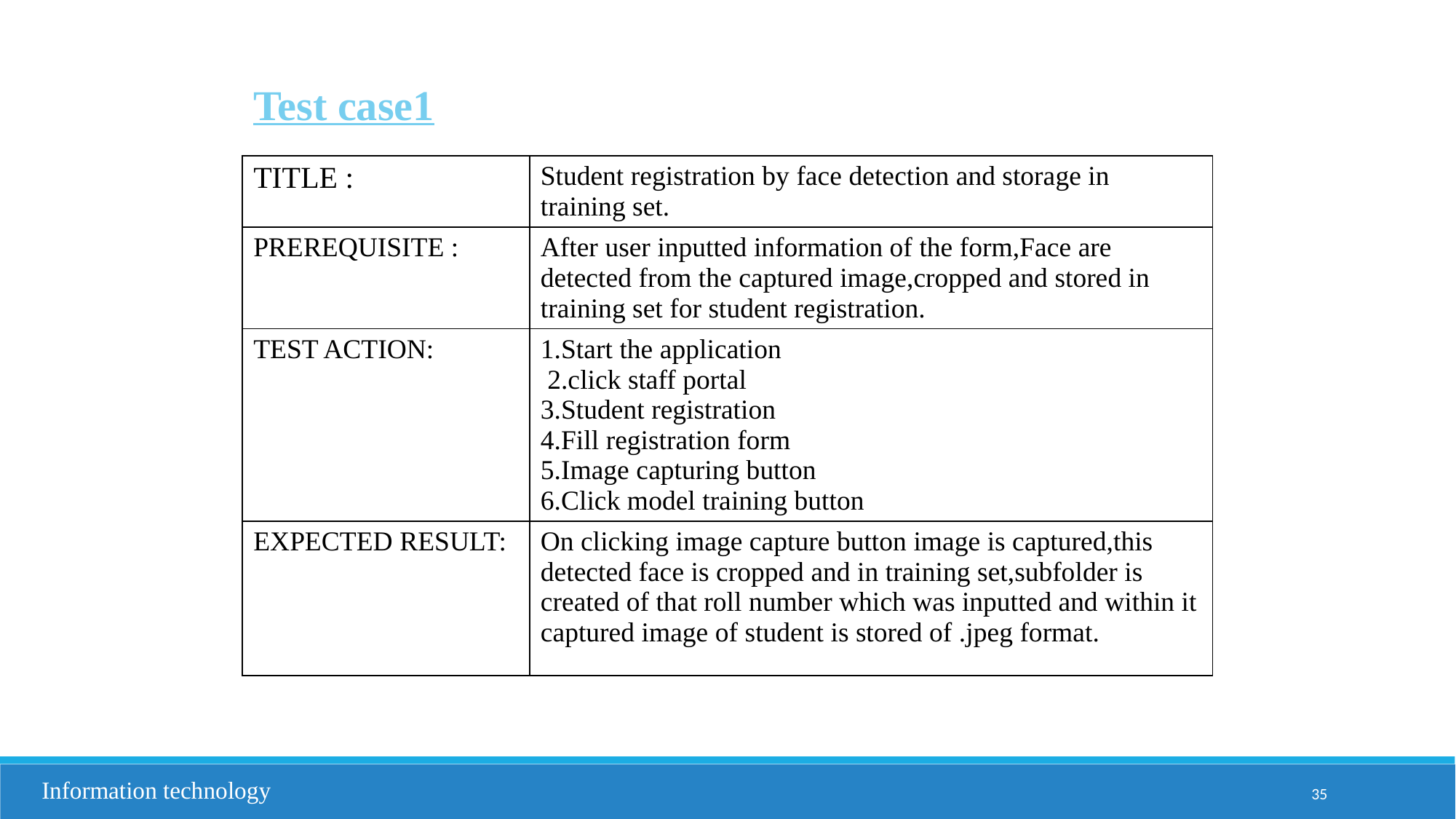

Test case1
| TITLE : | Student registration by face detection and storage in training set. |
| --- | --- |
| PREREQUISITE : | After user inputted information of the form,Face are detected from the captured image,cropped and stored in training set for student registration. |
| TEST ACTION: | 1.Start the application 2.click staff portal 3.Student registration 4.Fill registration form 5.Image capturing button 6.Click model training button |
| EXPECTED RESULT: | On clicking image capture button image is captured,this detected face is cropped and in training set,subfolder is created of that roll number which was inputted and within it captured image of student is stored of .jpeg format. |
Information technology
35